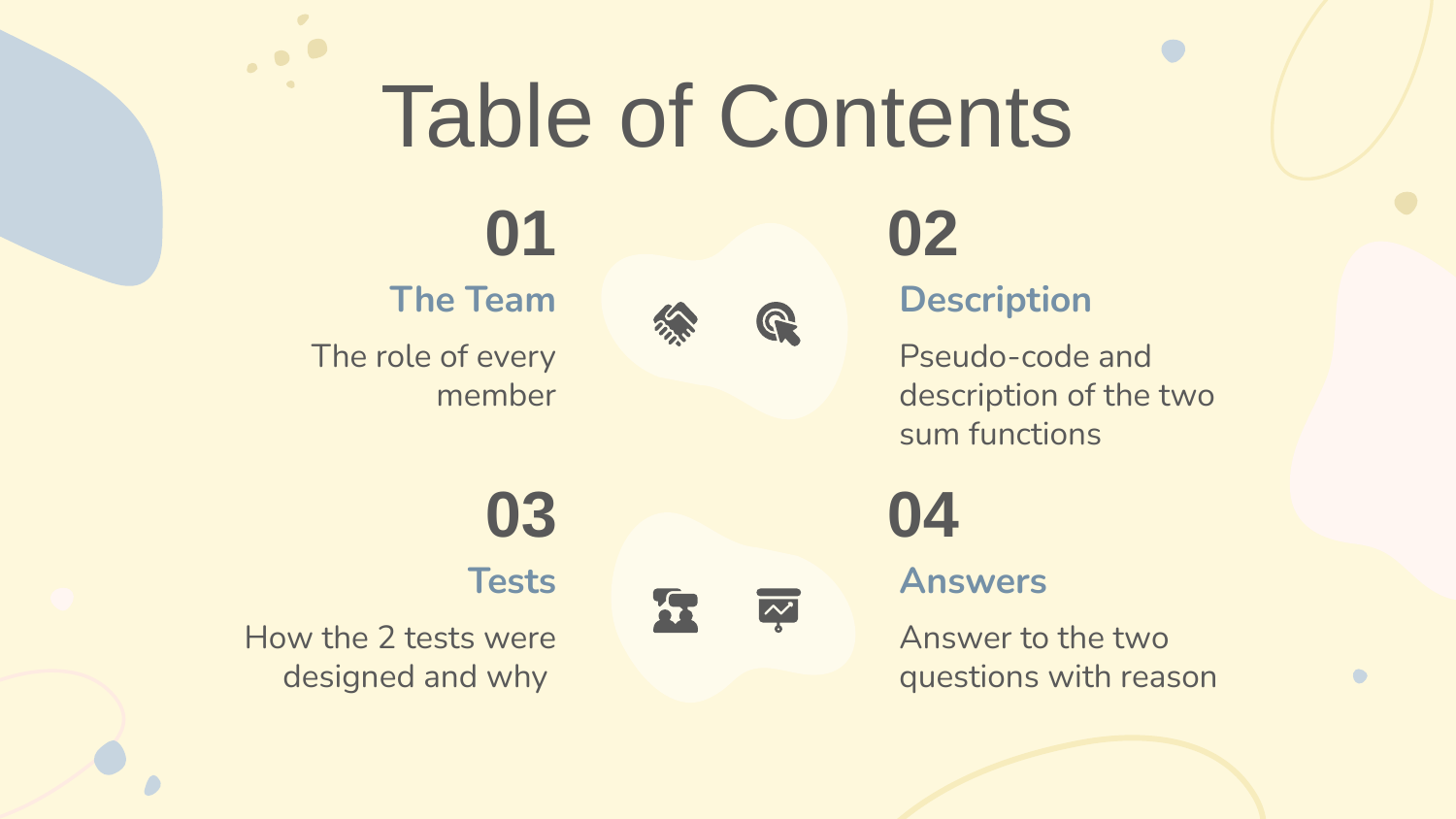

# Table of Contents

01
02
The Team
Description

Pseudo-code and description of the two sum functions
The role of every member
03
04

Answers
Tests

Answer to the two questions with reason
How the 2 tests were designed and why